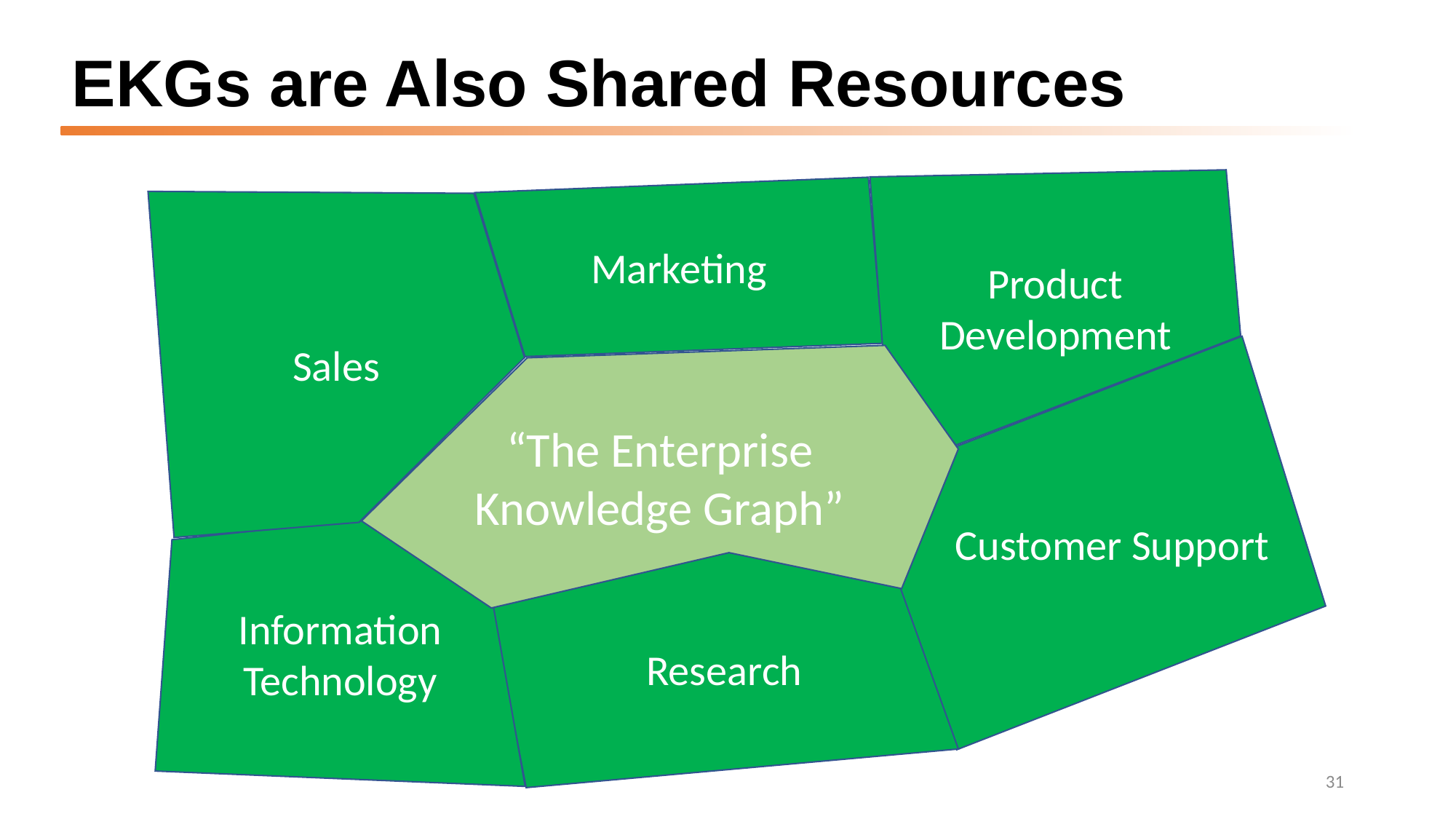

# EKGs are Also Shared Resources
Product Development
Marketing
Sales
Customer Support
“The Enterprise
Knowledge Graph”
Information
Technology
Research
31